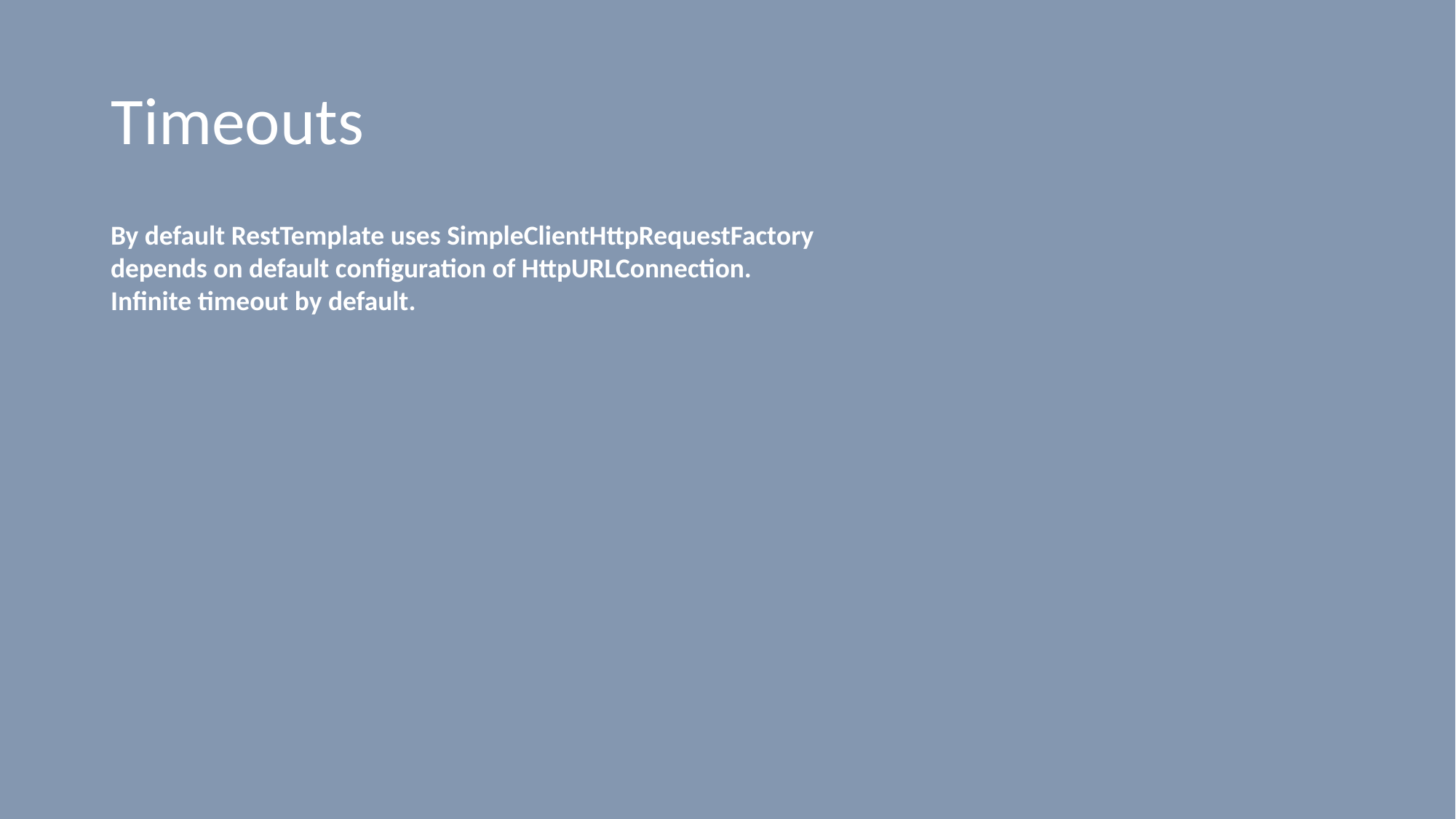

# Timeouts
By default RestTemplate uses SimpleClientHttpRequestFactory
depends on default configuration of HttpURLConnection.
Infinite timeout by default.